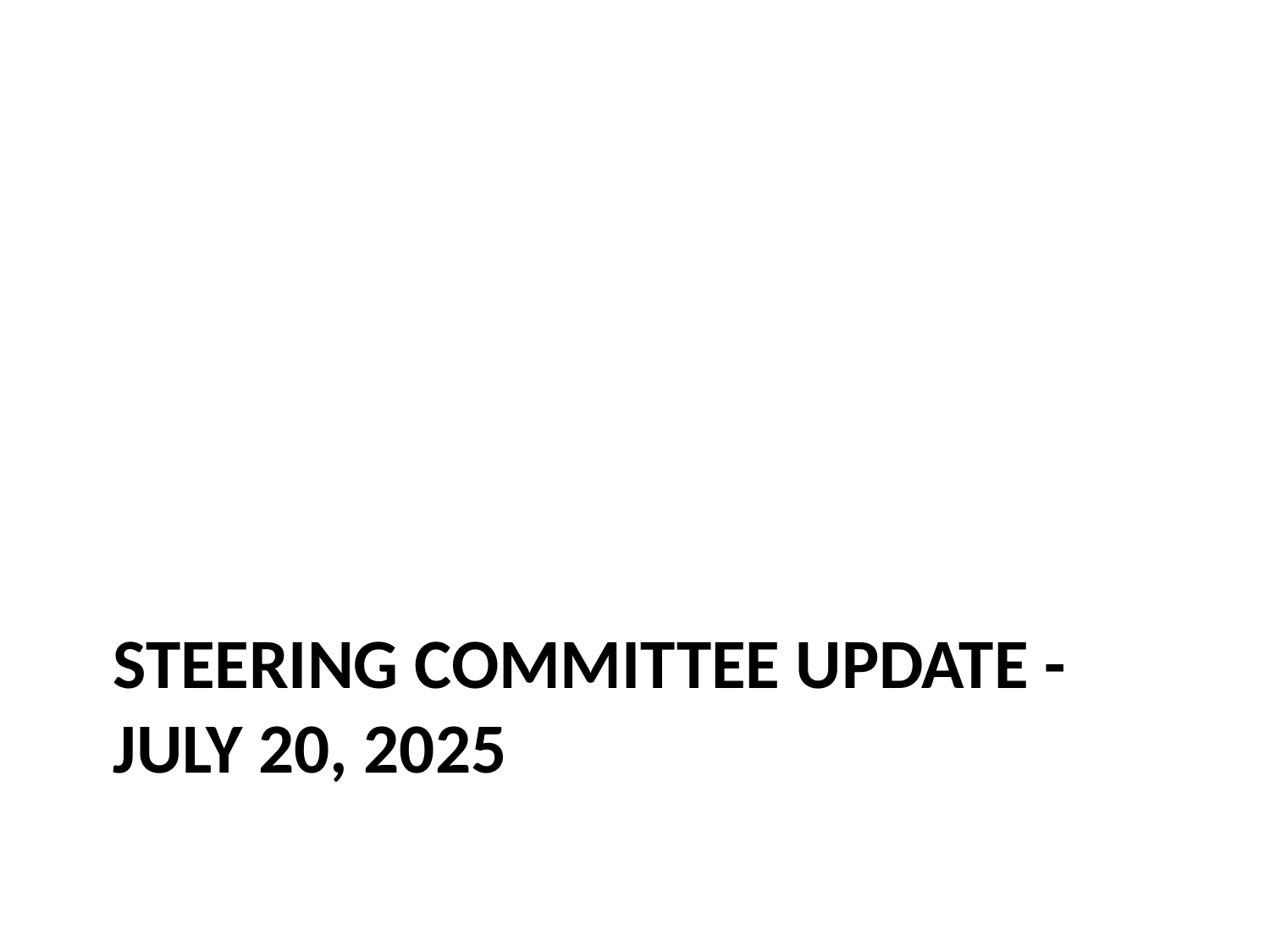

# Steering Committee Update - July 20, 2025